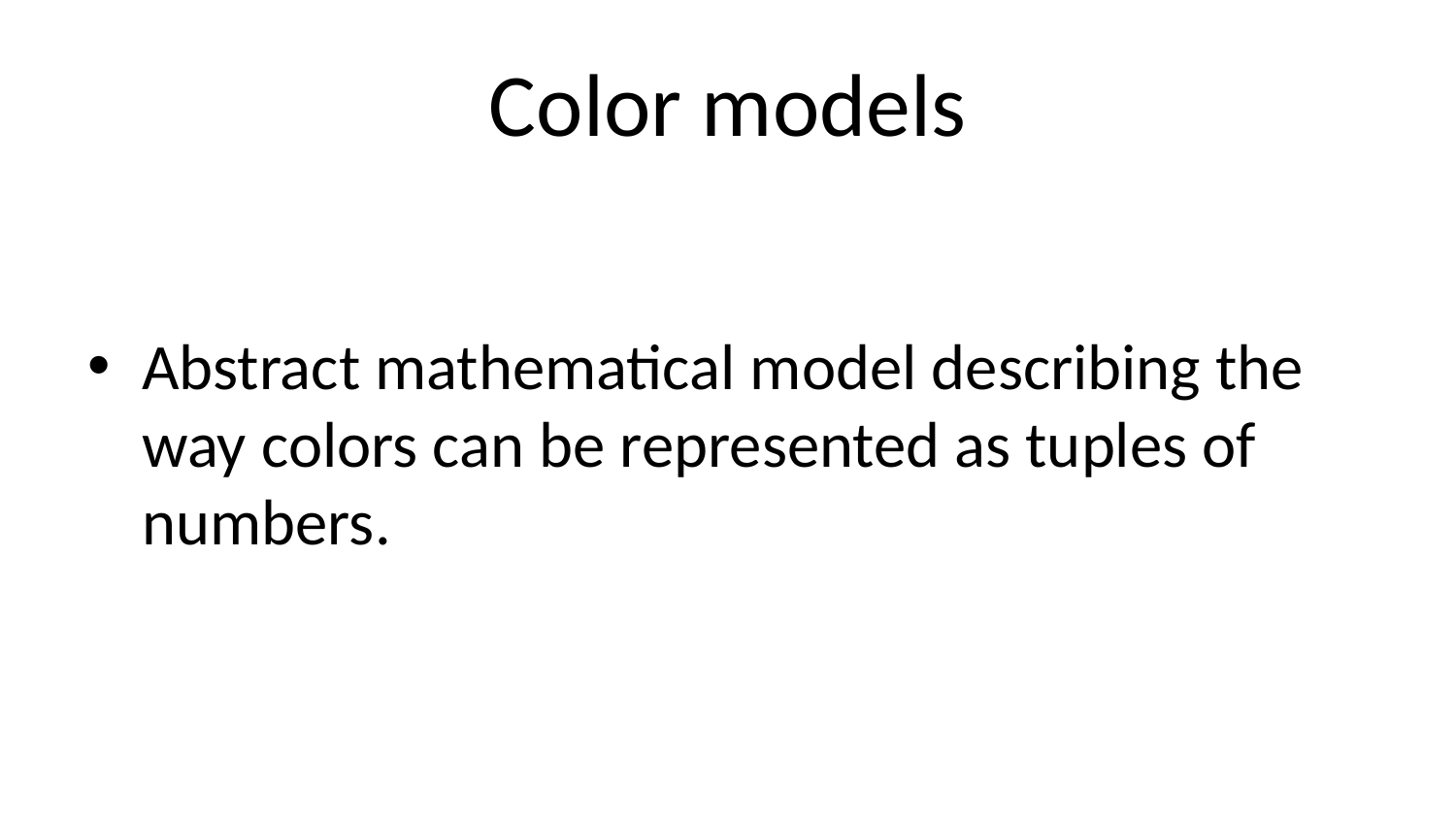

# Color models
Abstract mathematical model describing the way colors can be represented as tuples of numbers.